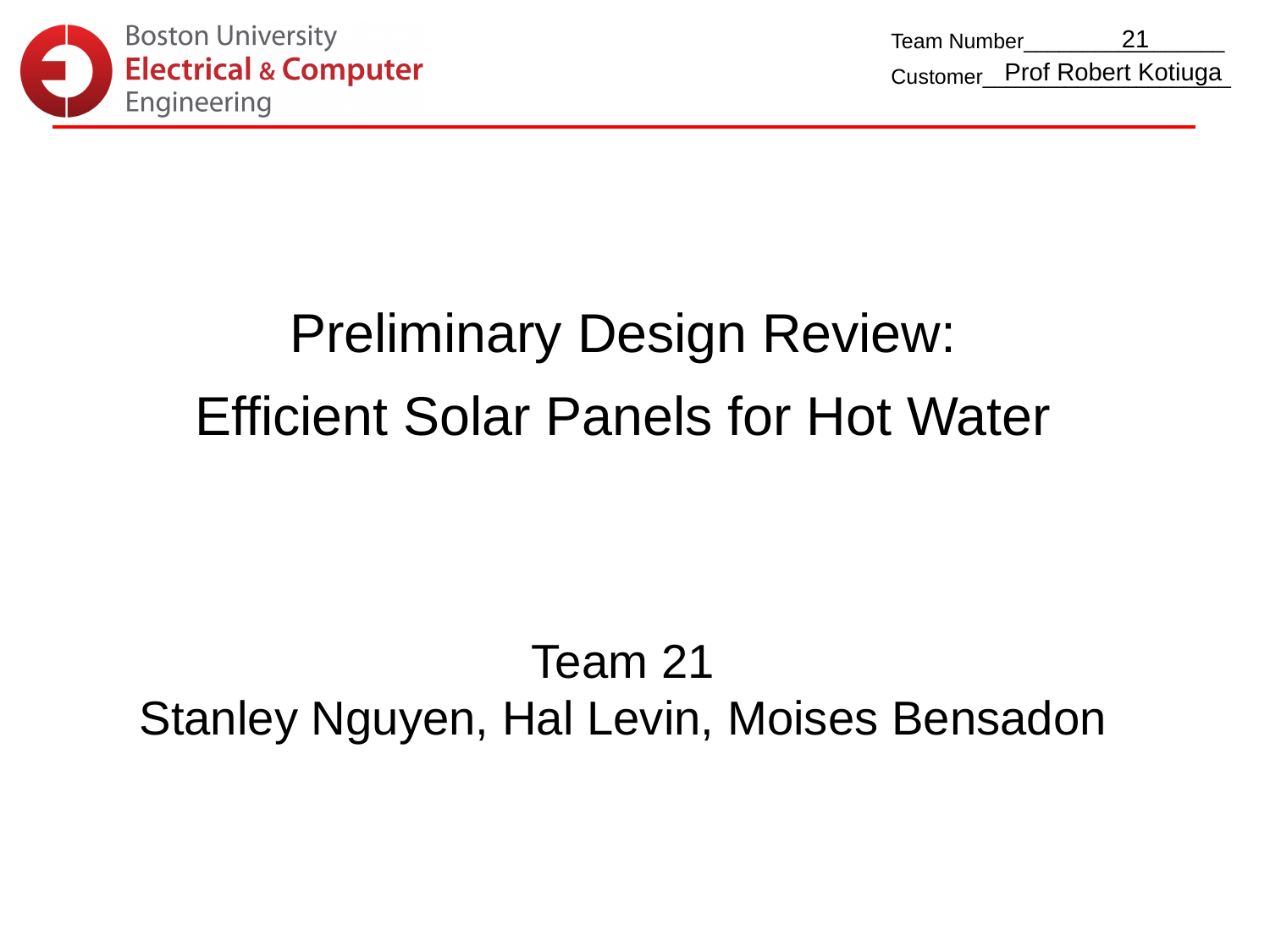

21

Prof Robert Kotiuga
# Preliminary Design Review:
Efficient Solar Panels for Hot Water

Team 21
Stanley Nguyen, Hal Levin, Moises Bensadon